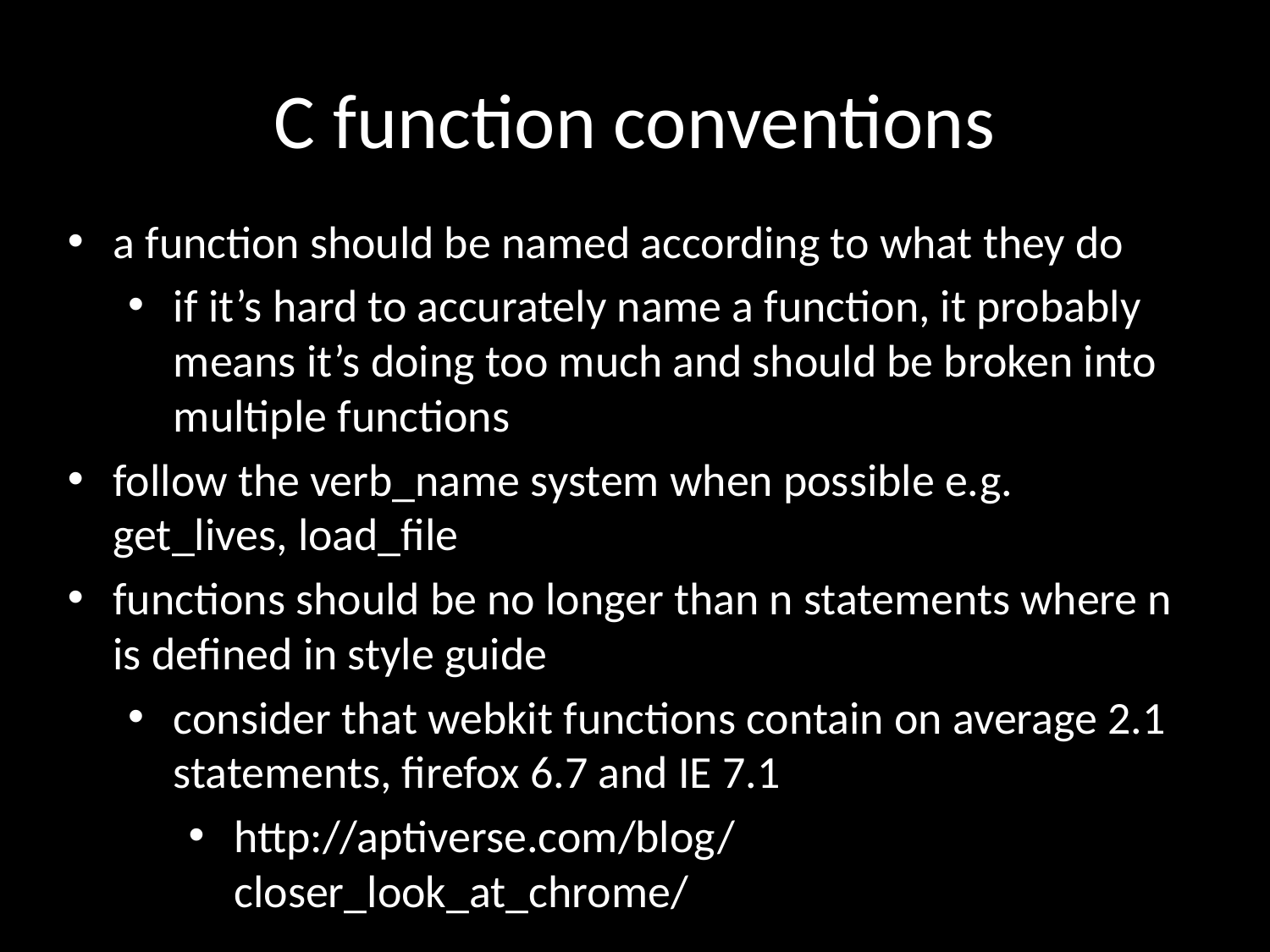

# C function conventions
a function should be named according to what they do
if it’s hard to accurately name a function, it probably means it’s doing too much and should be broken into multiple functions
follow the verb_name system when possible e.g. get_lives, load_file
functions should be no longer than n statements where n is defined in style guide
consider that webkit functions contain on average 2.1 statements, firefox 6.7 and IE 7.1
http://aptiverse.com/blog/closer_look_at_chrome/